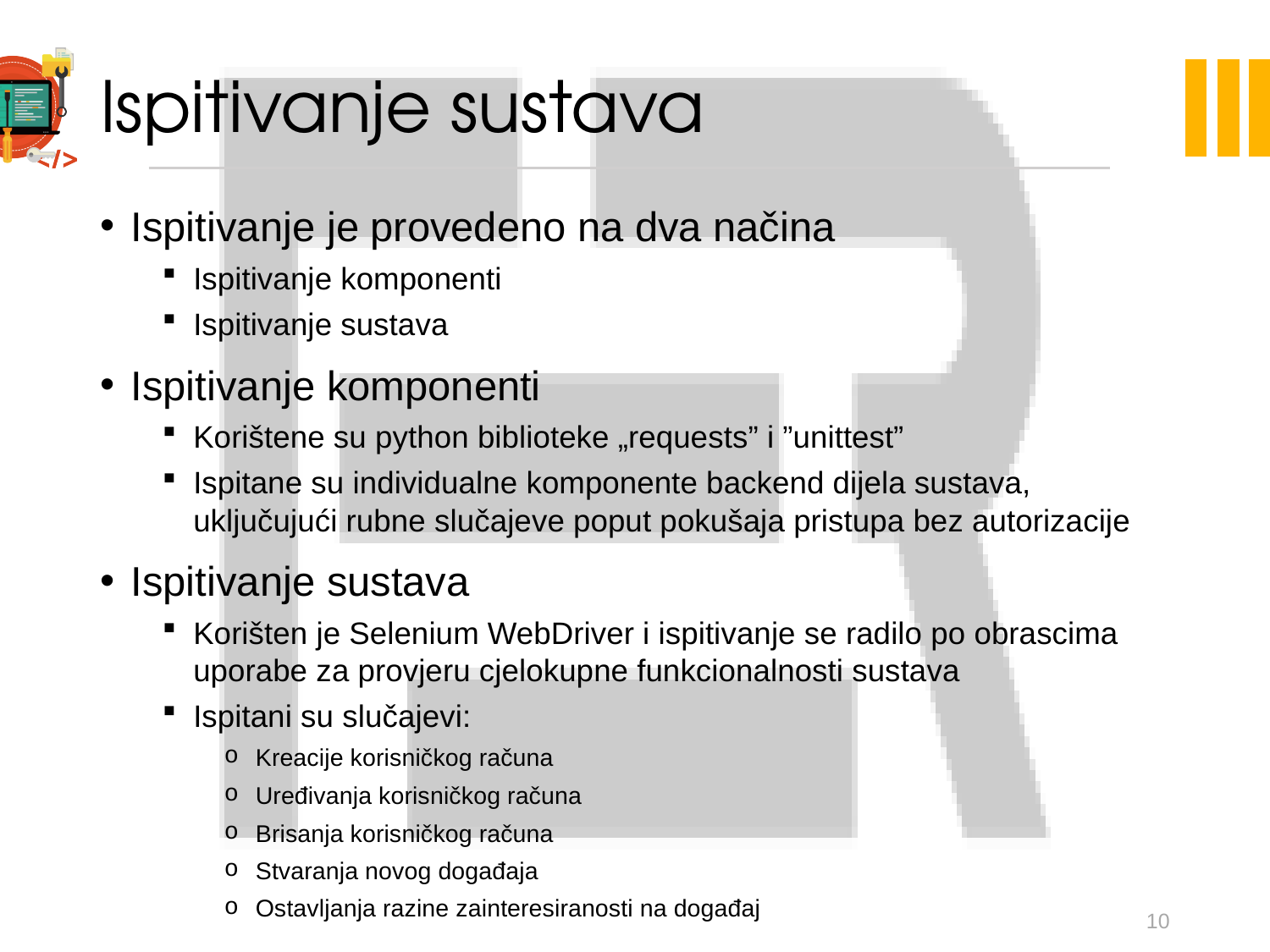

# Ispitivanje sustava
Ispitivanje je provedeno na dva načina
Ispitivanje komponenti
Ispitivanje sustava
Ispitivanje komponenti
Korištene su python biblioteke „requests” i ”unittest”
Ispitane su individualne komponente backend dijela sustava, uključujući rubne slučajeve poput pokušaja pristupa bez autorizacije
Ispitivanje sustava
Korišten je Selenium WebDriver i ispitivanje se radilo po obrascima uporabe za provjeru cjelokupne funkcionalnosti sustava
Ispitani su slučajevi:
Kreacije korisničkog računa
Uređivanja korisničkog računa
Brisanja korisničkog računa
Stvaranja novog događaja
Ostavljanja razine zainteresiranosti na događaj

10